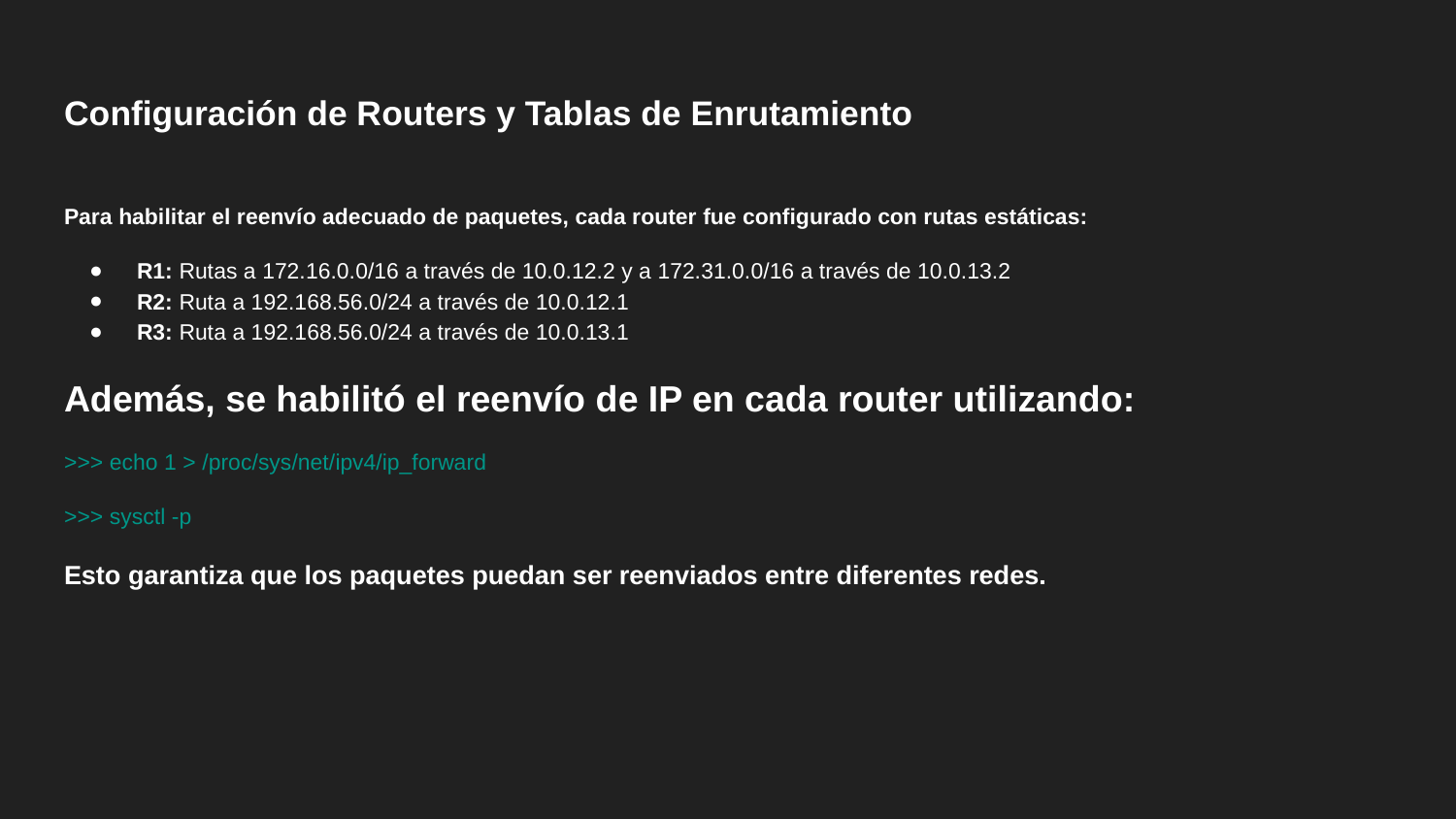

# Configuración de Routers y Tablas de Enrutamiento

Para habilitar el reenvío adecuado de paquetes, cada router fue configurado con rutas estáticas:
R1: Rutas a 172.16.0.0/16 a través de 10.0.12.2 y a 172.31.0.0/16 a través de 10.0.13.2
R2: Ruta a 192.168.56.0/24 a través de 10.0.12.1
R3: Ruta a 192.168.56.0/24 a través de 10.0.13.1
Además, se habilitó el reenvío de IP en cada router utilizando:
>>> echo 1 > /proc/sys/net/ipv4/ip_forward
>>> sysctl -p
Esto garantiza que los paquetes puedan ser reenviados entre diferentes redes.